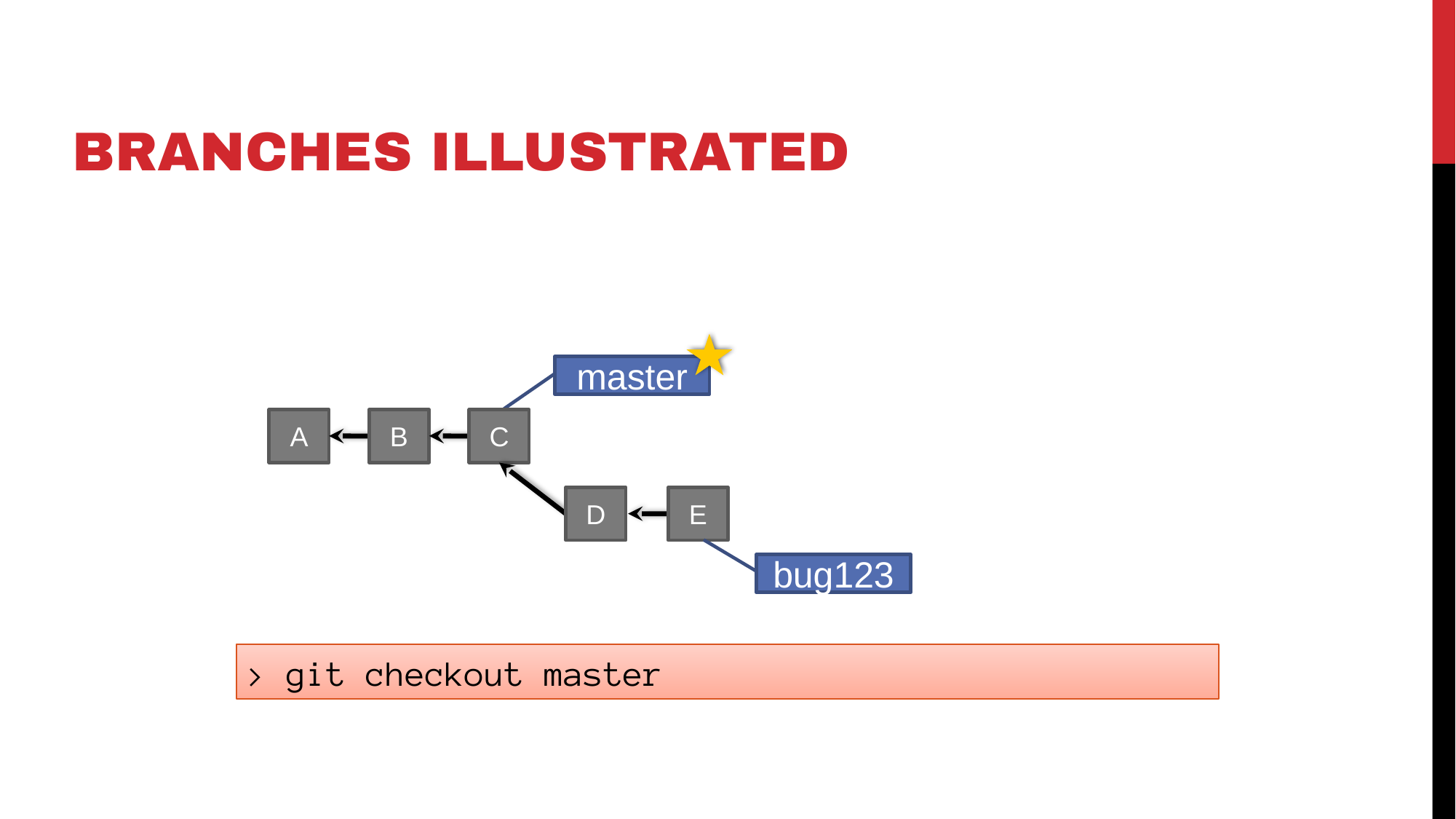

# BRANCHES ILLUSTRATED

master
A
B
C

D
E

bug123
> git checkout master